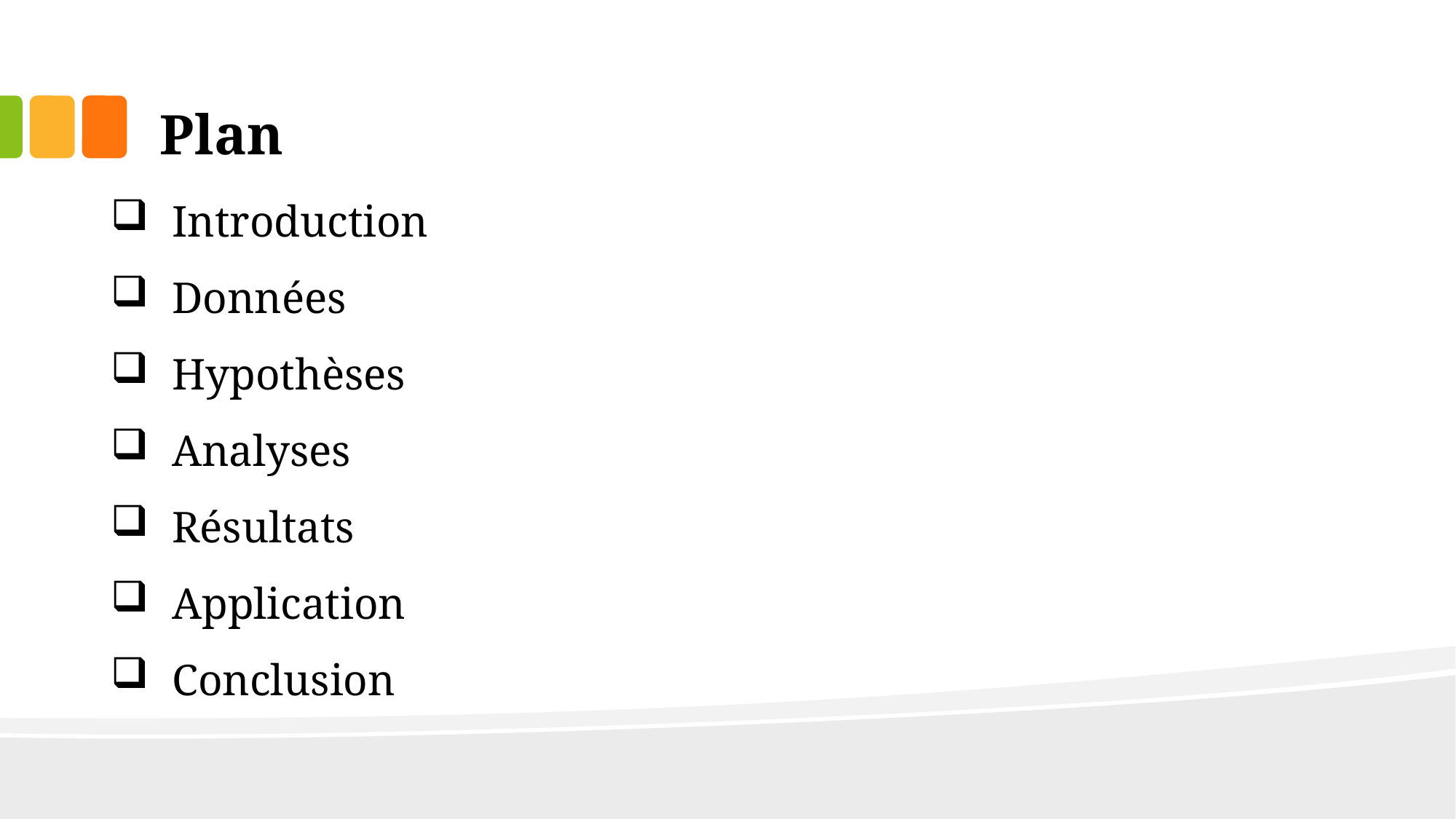

# Plan
Introduction
Données
Hypothèses
Analyses
Résultats
Application
Conclusion